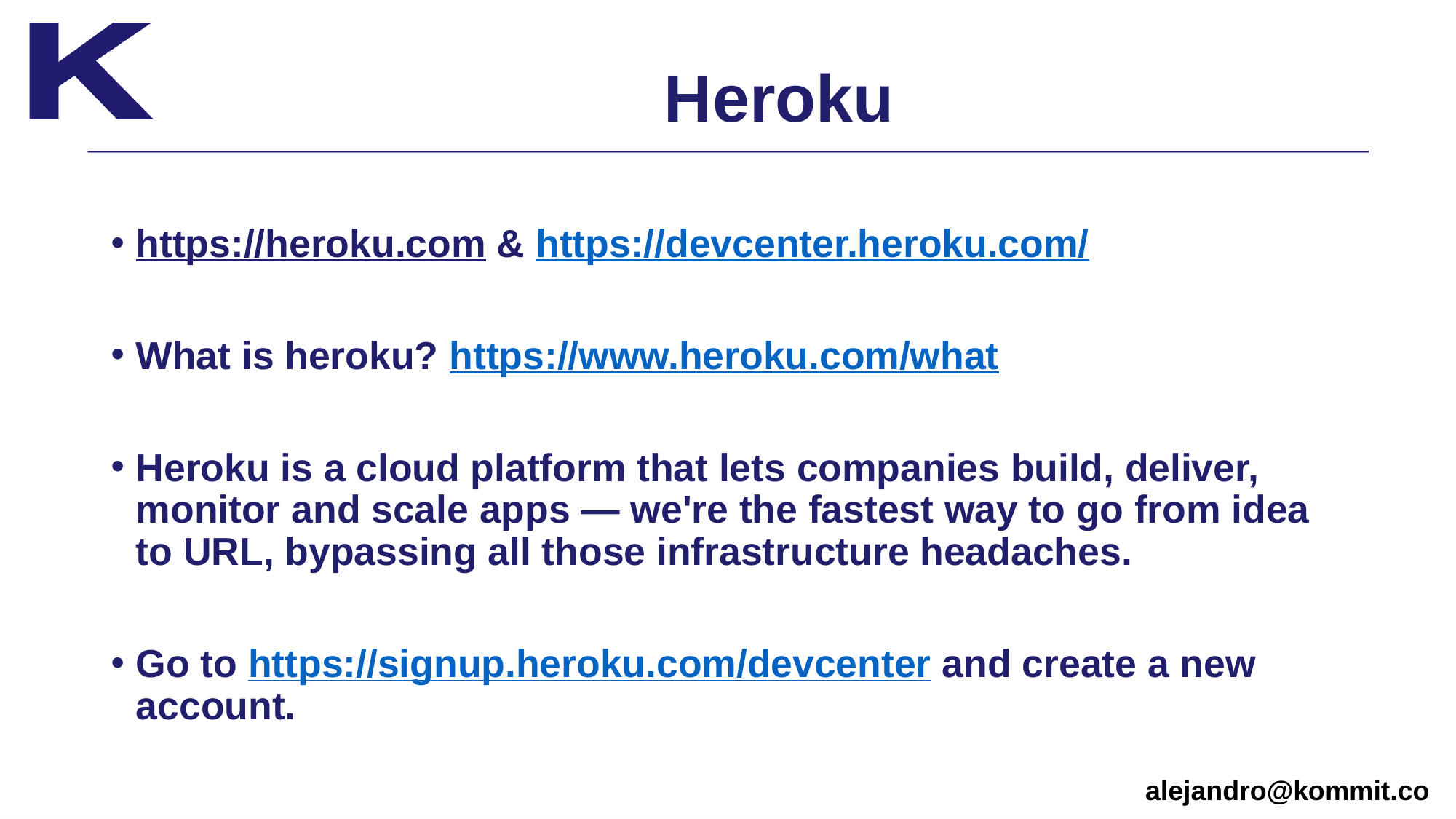

# Heroku
https://heroku.com & https://devcenter.heroku.com/

What is heroku? https://www.heroku.com/what

Heroku is a cloud platform that lets companies build, deliver, monitor and scale apps — we're the fastest way to go from idea to URL, bypassing all those infrastructure headaches.

Go to https://signup.heroku.com/devcenter and create a new account.

alejandro@kommit.co